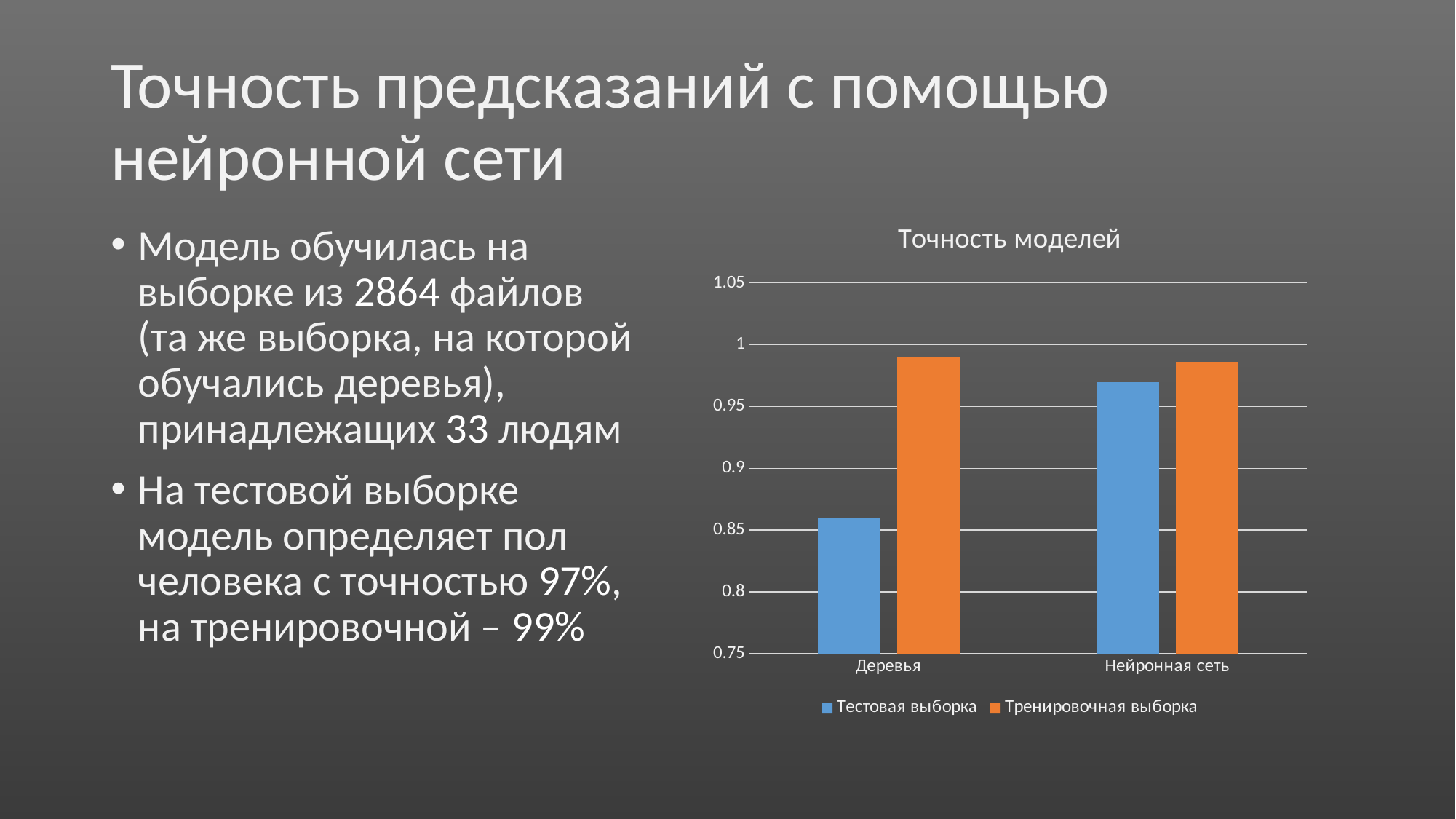

# Точность предсказаний с помощью нейронной сети

### Chart: Точность моделей

| Category | Тестовая выборка | Тренировочная выборка |
|---|---|---|
| Деревья | 0.86 | 0.99 |
| Нейронная сеть | 0.97 | 0.986 |
Модель обучилась на выборке из 2864 файлов (та же выборка, на которой обучались деревья), принадлежащих 33 людям
На тестовой выборке модель определяет пол человека с точностью 97%, на тренировочной – 99%